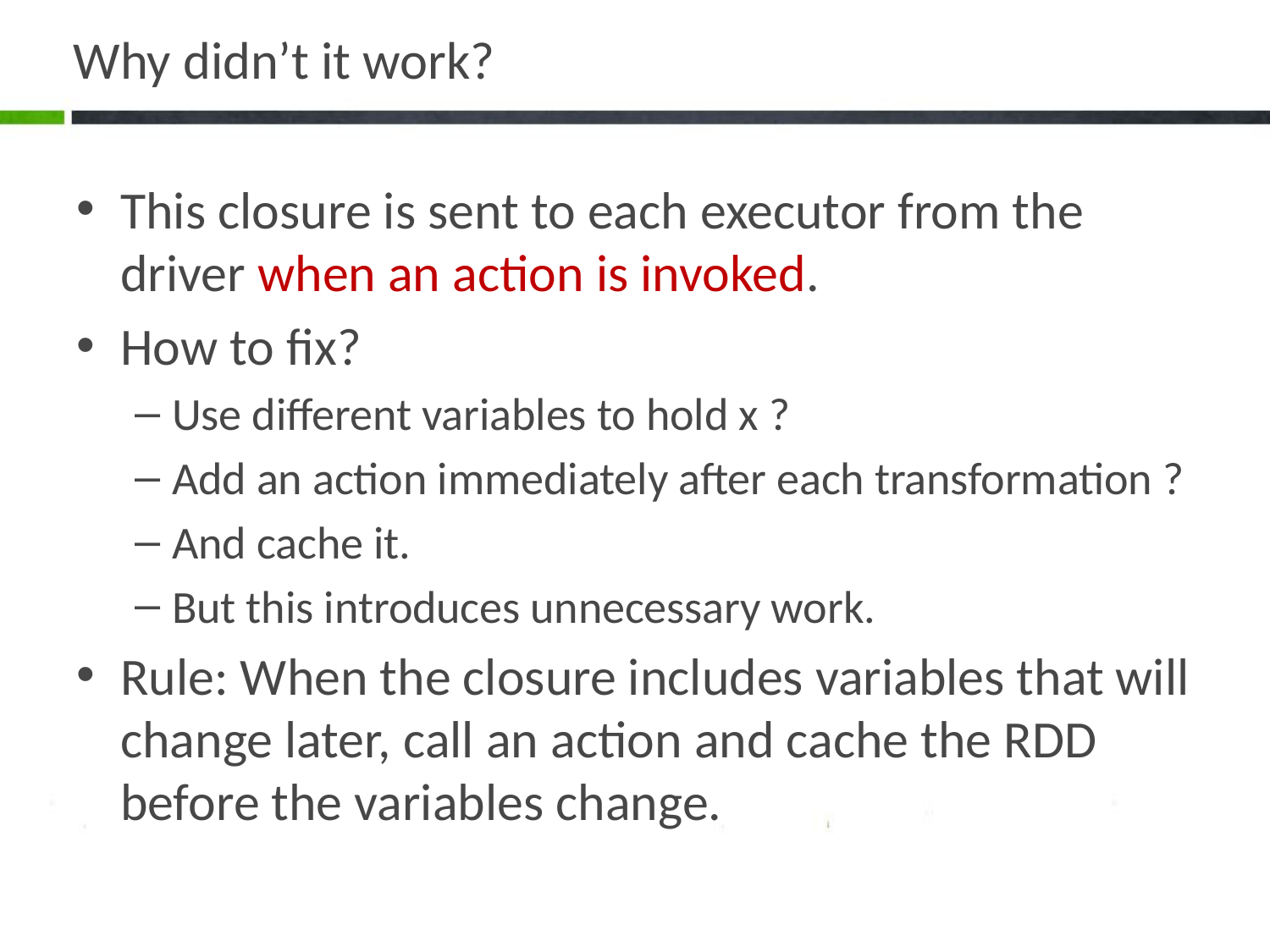

# Why didn’t it work?
This closure is sent to each executor from the driver when an action is invoked.
How to fix?
Use different variables to hold x ?
Add an action immediately after each transformation ?
And cache it.
But this introduces unnecessary work.
Rule: When the closure includes variables that will change later, call an action and cache the RDD before the variables change.